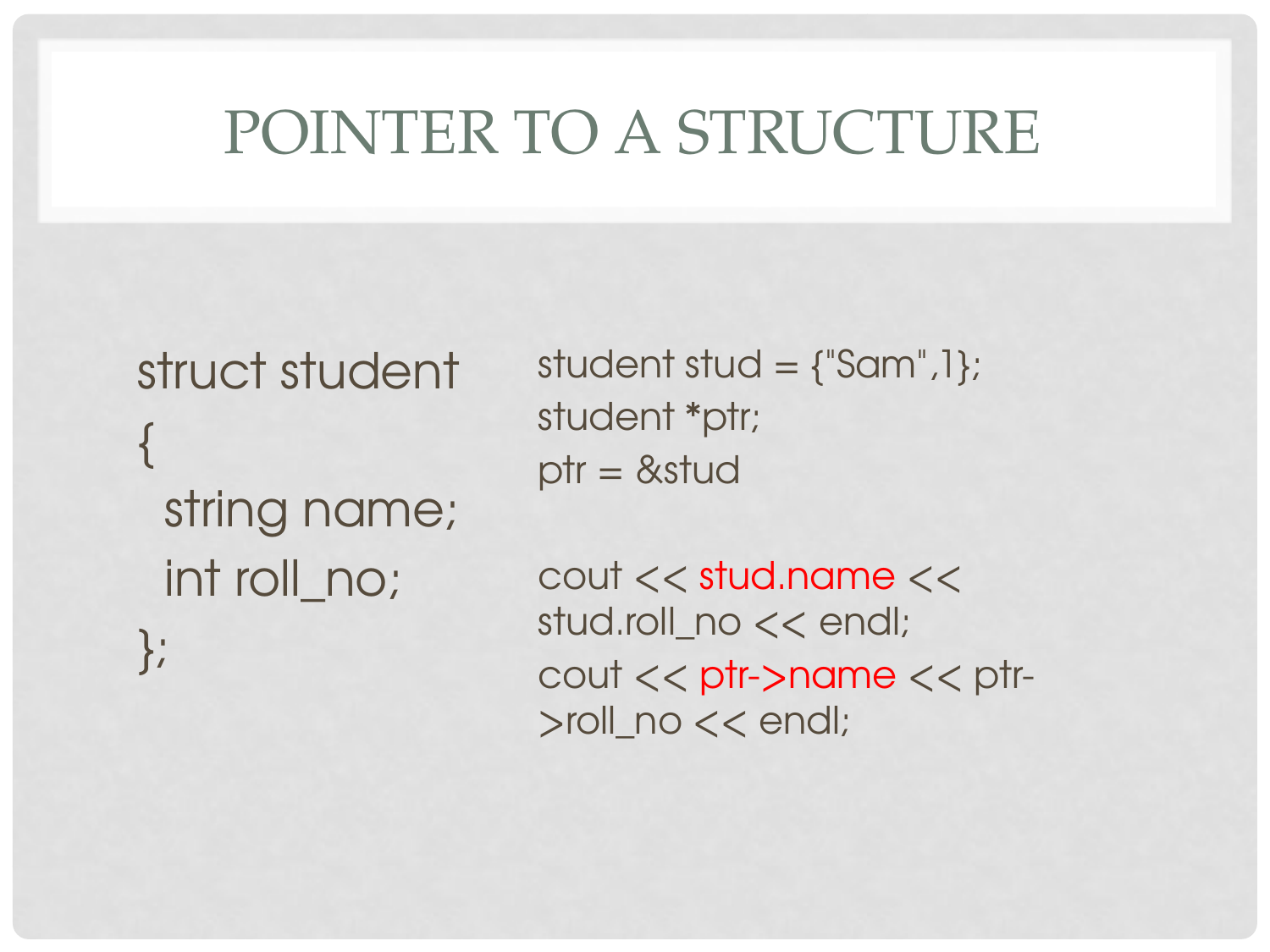

# Pointer to a Structure
struct student
{
  string name;
  int roll_no;
};
student stud = {"Sam",1};
student *ptr;
ptr = &stud

cout << stud.name << stud.roll_no << endl;
cout << ptr->name << ptr->roll_no << endl;